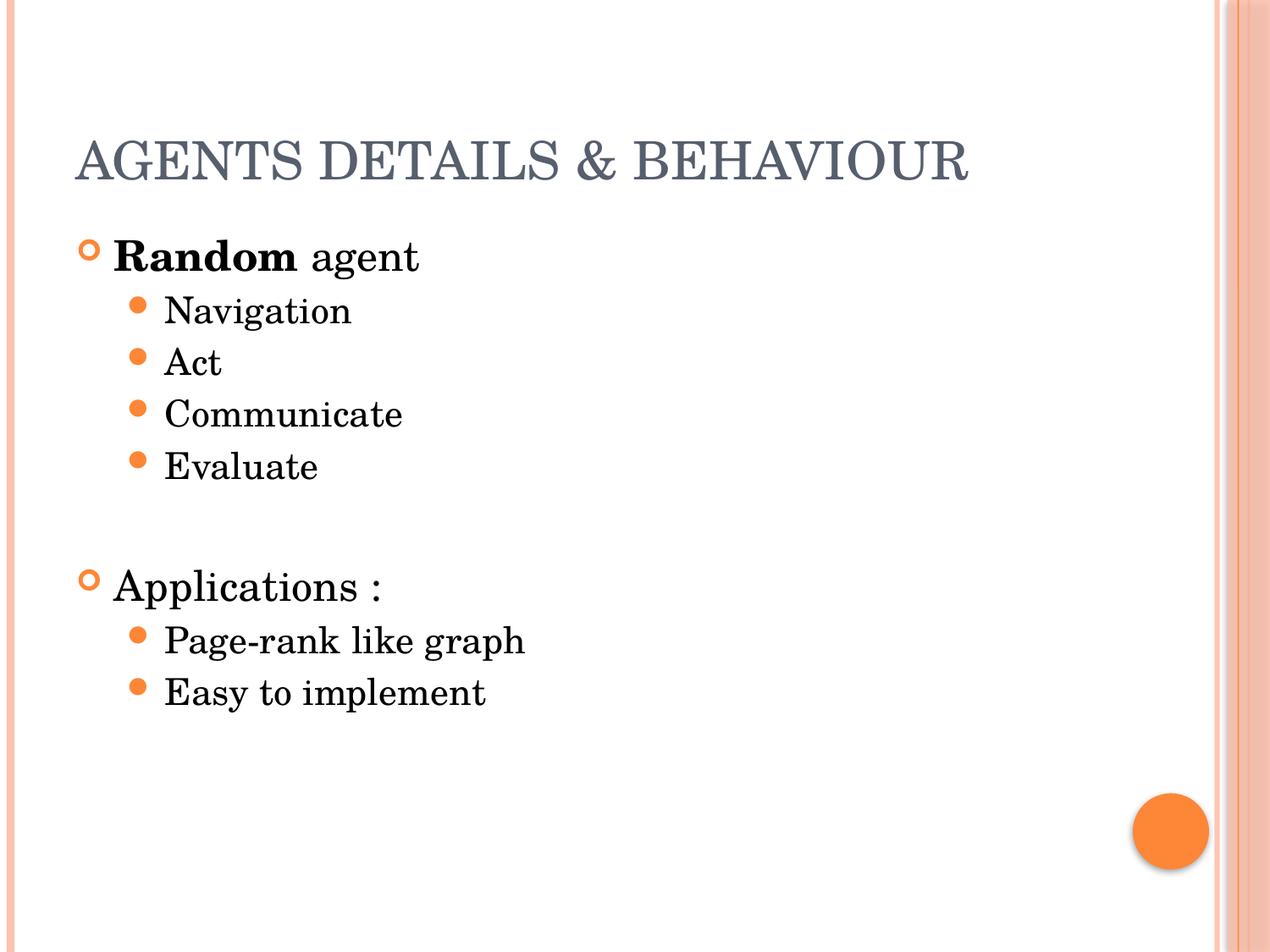

# Agents details & behaviour
Random agent
Navigation
Act
Communicate
Evaluate

Applications :
Page-rank like graph
Easy to implement